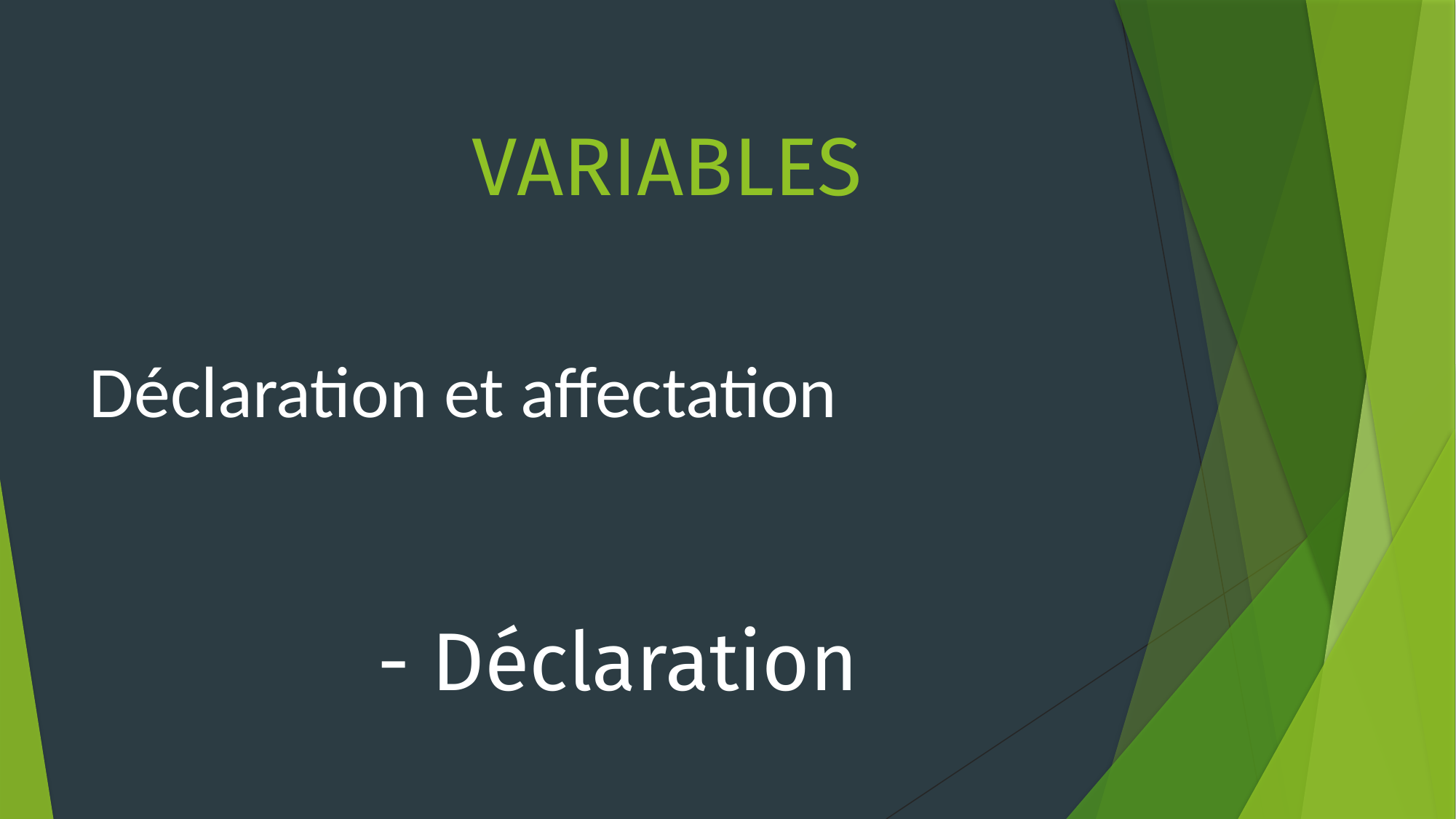

# VARIABLES
Déclaration et affectation
 - Déclaration